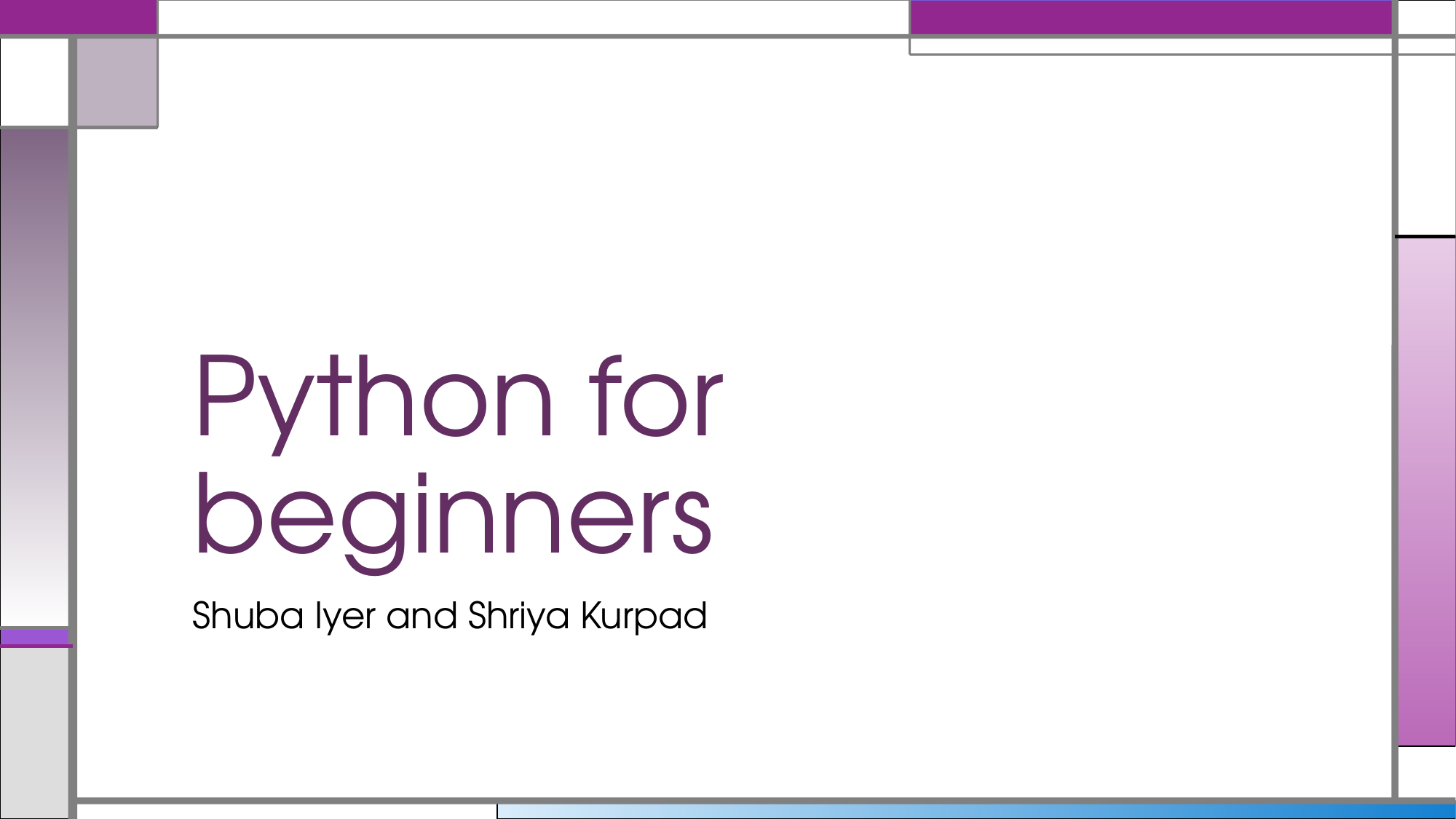

# Python for beginners
Shuba Iyer and Shriya Kurpad